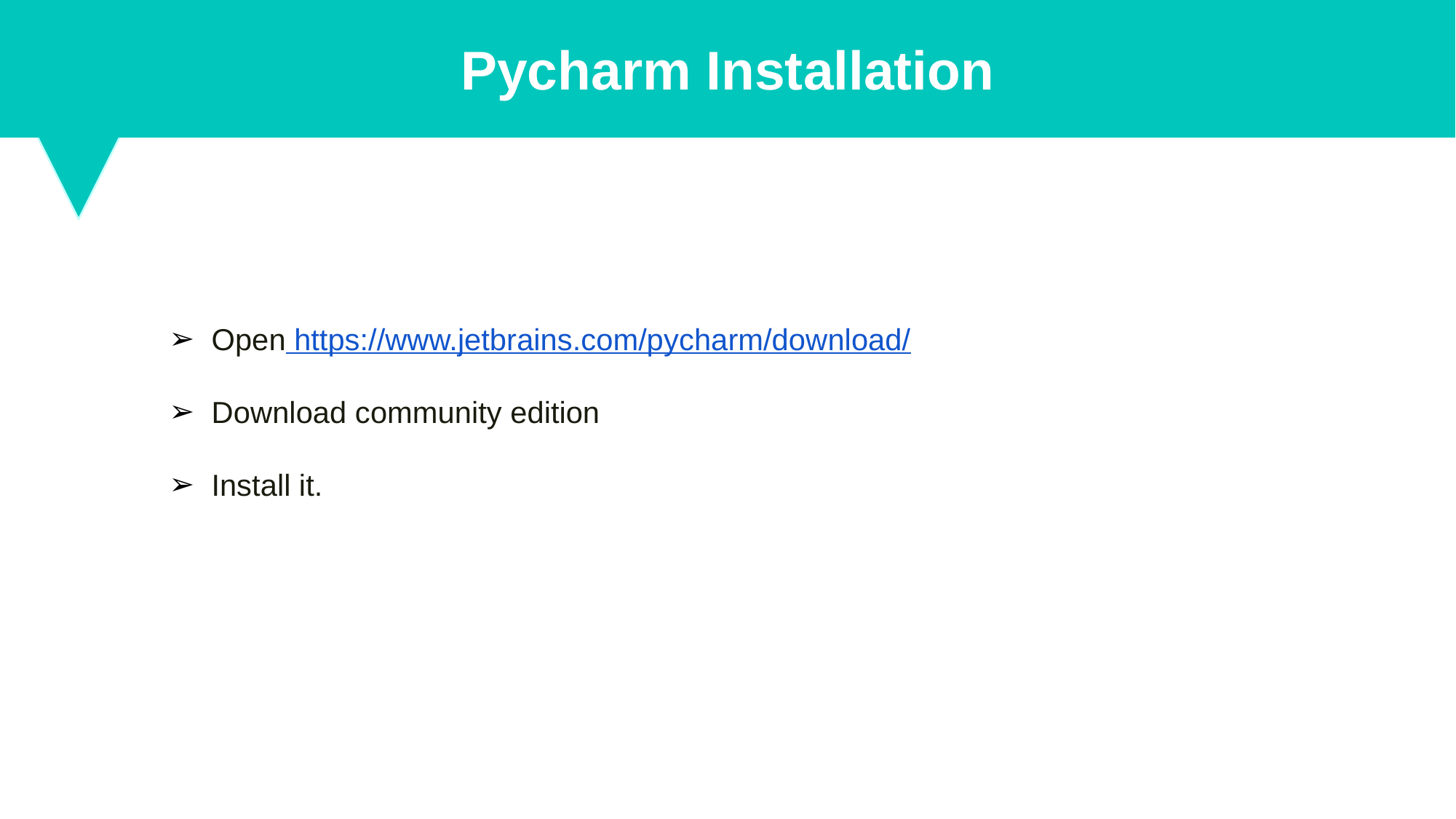

Pycharm Installation

Open https://www.jetbrains.com/pycharm/download/
Download community edition
Install it.